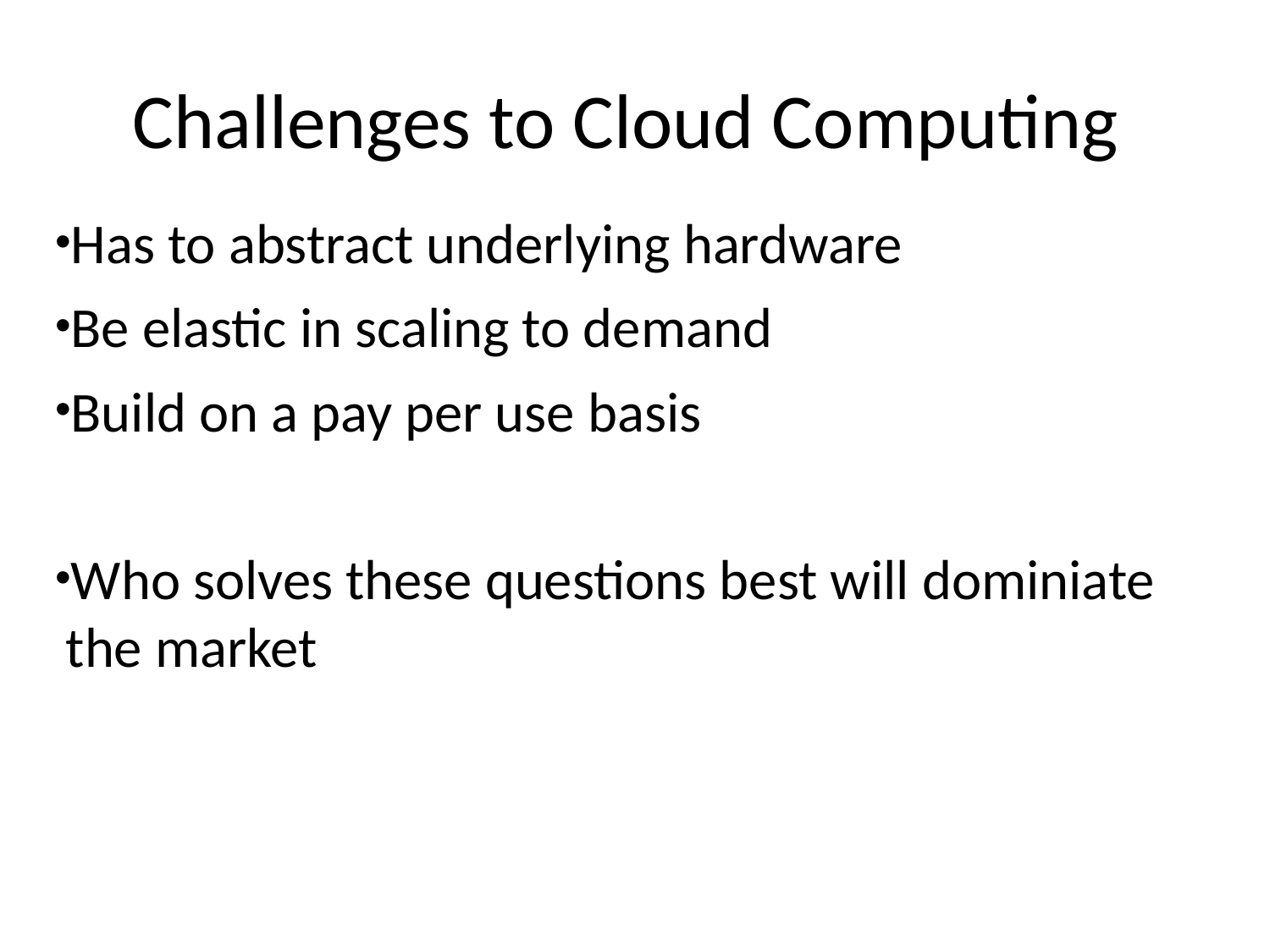

# Challenges to Cloud Computing
Has to abstract underlying hardware
Be elastic in scaling to demand
Build on a pay per use basis

Who solves these questions best will dominiate the market